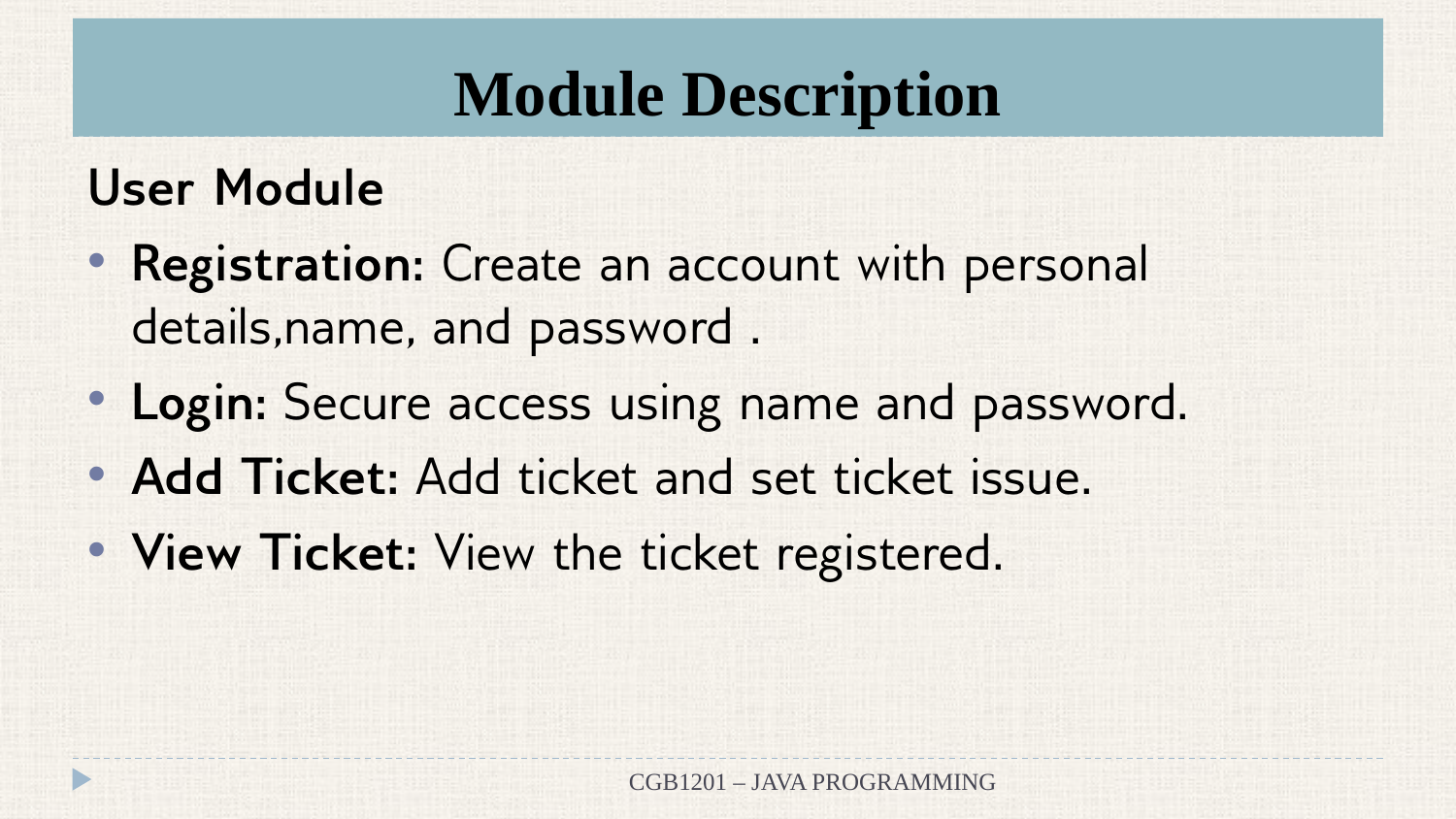

# Module Description
User Module
Registration: Create an account with personal details,name, and password .
Login: Secure access using name and password.
Add Ticket: Add ticket and set ticket issue.
View Ticket: View the ticket registered.

9
CGB1201 – JAVA PROGRAMMING